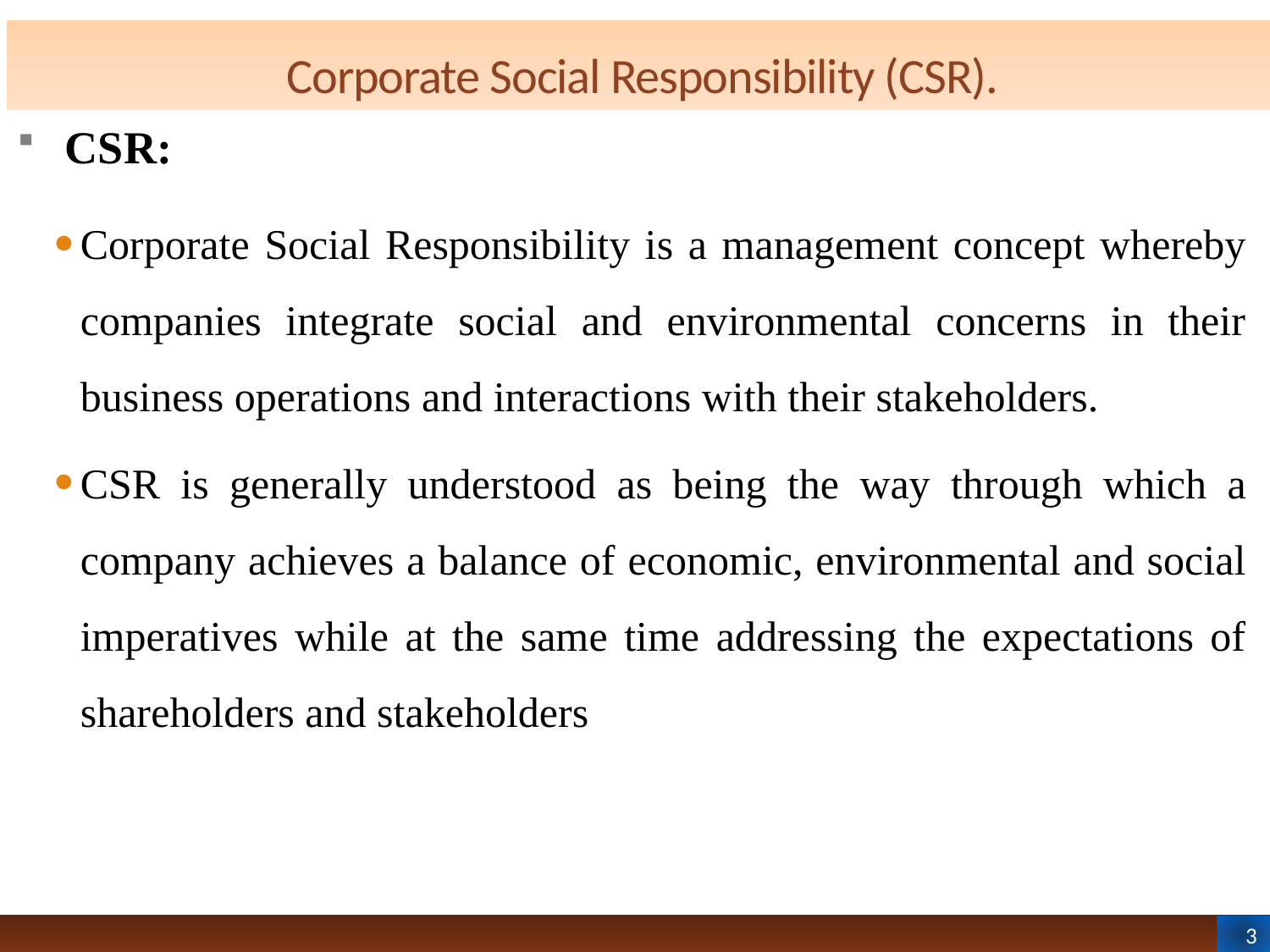

# Corporate Social Responsibility (CSR).
CSR:
Corporate Social Responsibility is a management concept whereby companies integrate social and environmental concerns in their business operations and interactions with their stakeholders.
CSR is generally understood as being the way through which a company achieves a balance of economic, environmental and social imperatives while at the same time addressing the expectations of shareholders and stakeholders
3